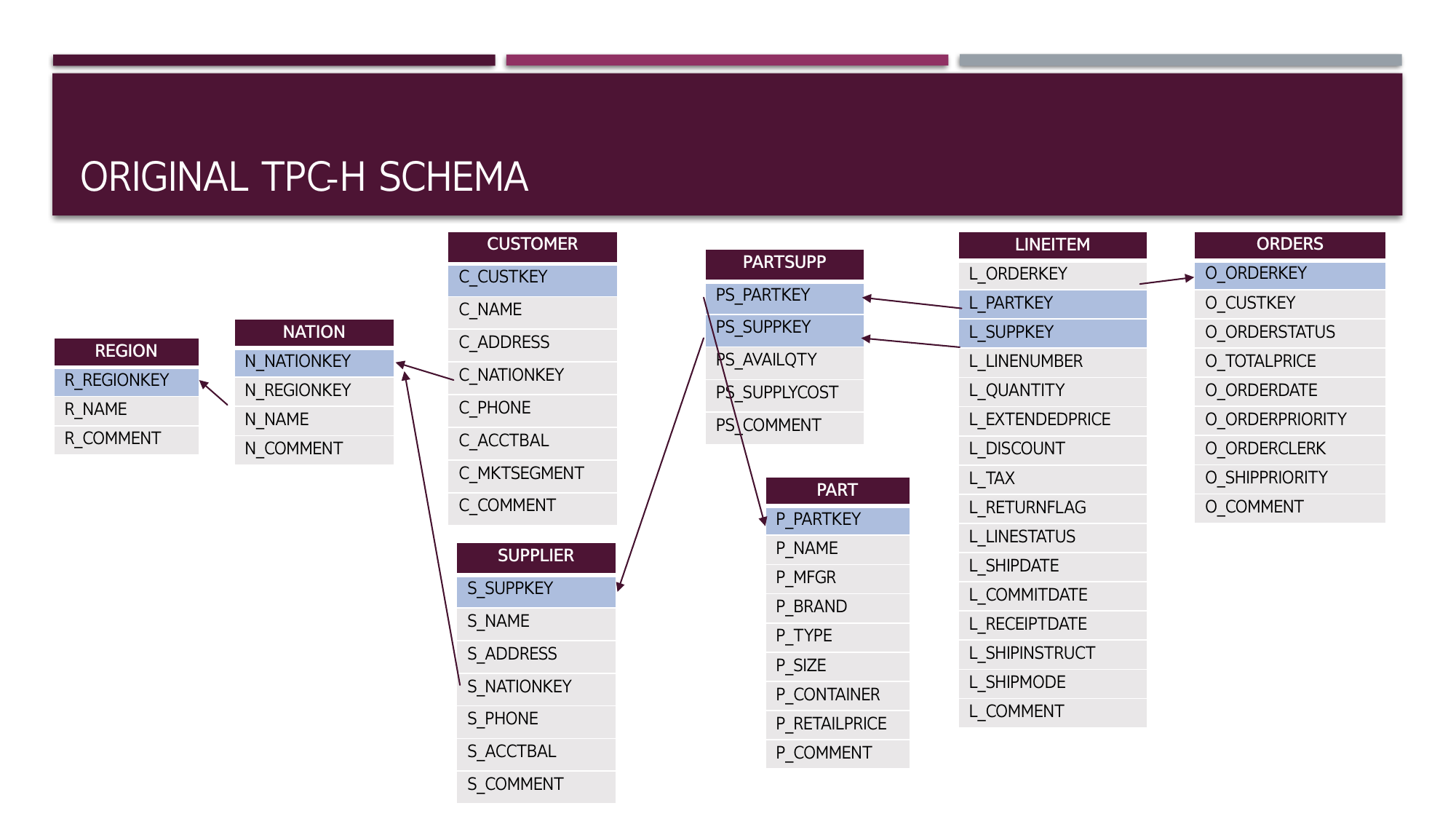

# Original TPC-H Schema
| CUSTOMER |
| --- |
| C\_CUSTKEY |
| C\_NAME |
| C\_ADDRESS |
| C\_NATIONKEY |
| C\_PHONE |
| C\_ACCTBAL |
| C\_MKTSEGMENT |
| C\_COMMENT |
| ORDERS |
| --- |
| O\_ORDERKEY |
| O\_CUSTKEY |
| O\_ORDERSTATUS |
| O\_TOTALPRICE |
| O\_ORDERDATE |
| O\_ORDERPRIORITY |
| O\_ORDERCLERK |
| O\_SHIPPRIORITY |
| O\_COMMENT |
| LINEITEM |
| --- |
| L\_ORDERKEY |
| L\_PARTKEY |
| L\_SUPPKEY |
| L\_LINENUMBER |
| L\_QUANTITY |
| L\_EXTENDEDPRICE |
| L\_DISCOUNT |
| L\_TAX |
| L\_RETURNFLAG |
| L\_LINESTATUS |
| L\_SHIPDATE |
| L\_COMMITDATE |
| L\_RECEIPTDATE |
| L\_SHIPINSTRUCT |
| L\_SHIPMODE |
| L\_COMMENT |
| PARTSUPP |
| --- |
| PS\_PARTKEY |
| PS\_SUPPKEY |
| PS\_AVAILQTY |
| PS\_SUPPLYCOST |
| PS\_COMMENT |
| NATION |
| --- |
| N\_NATIONKEY |
| N\_REGIONKEY |
| N\_NAME |
| N\_COMMENT |
| REGION |
| --- |
| R\_REGIONKEY |
| R\_NAME |
| R\_COMMENT |
| PART |
| --- |
| P\_PARTKEY |
| P\_NAME |
| P\_MFGR |
| P\_BRAND |
| P\_TYPE |
| P\_SIZE |
| P\_CONTAINER |
| P\_RETAILPRICE |
| P\_COMMENT |
| SUPPLIER |
| --- |
| S\_SUPPKEY |
| S\_NAME |
| S\_ADDRESS |
| S\_NATIONKEY |
| S\_PHONE |
| S\_ACCTBAL |
| S\_COMMENT |